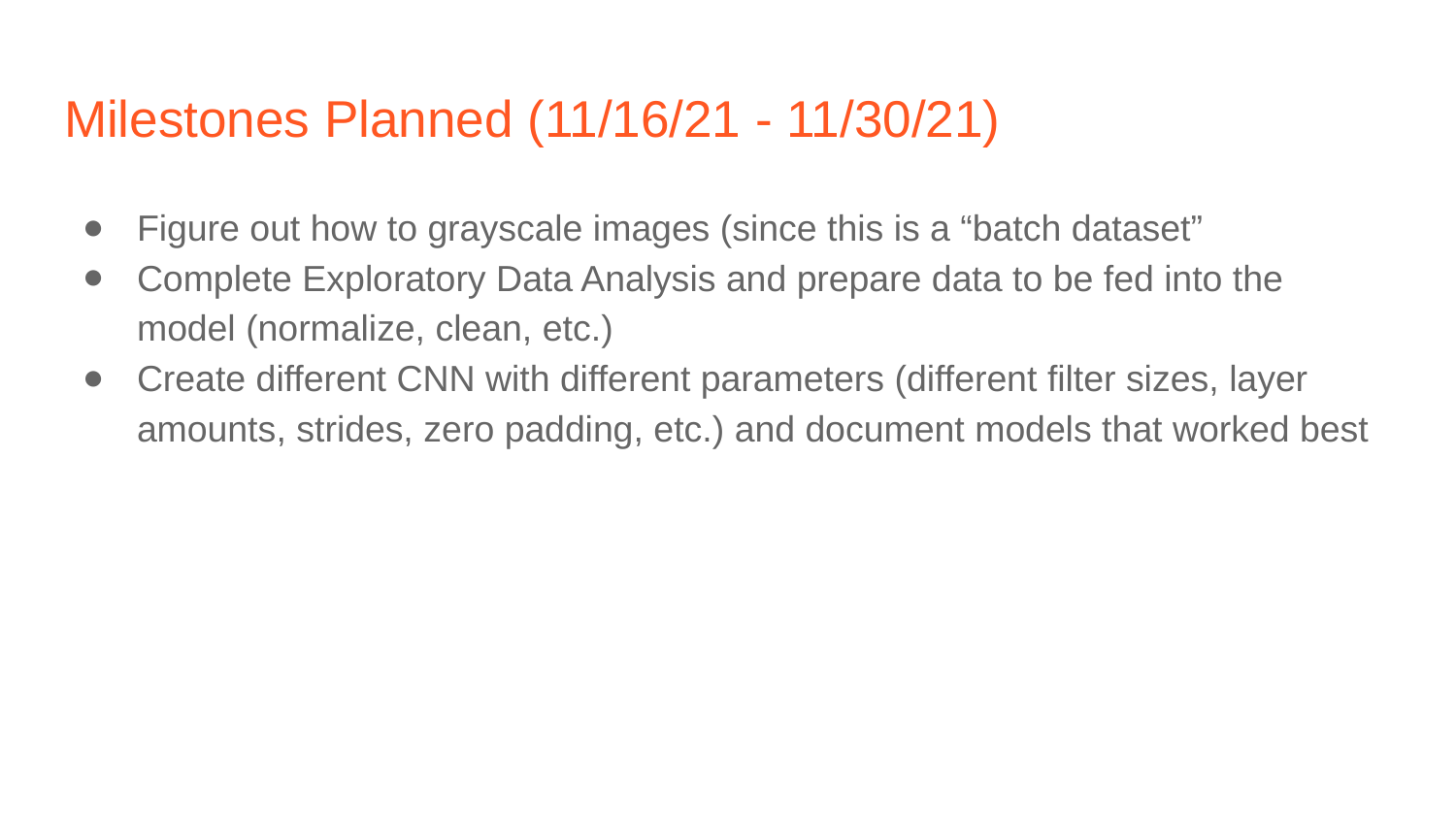

# Milestones Planned (11/16/21 - 11/30/21)
Figure out how to grayscale images (since this is a “batch dataset”
Complete Exploratory Data Analysis and prepare data to be fed into the model (normalize, clean, etc.)
Create different CNN with different parameters (different filter sizes, layer amounts, strides, zero padding, etc.) and document models that worked best